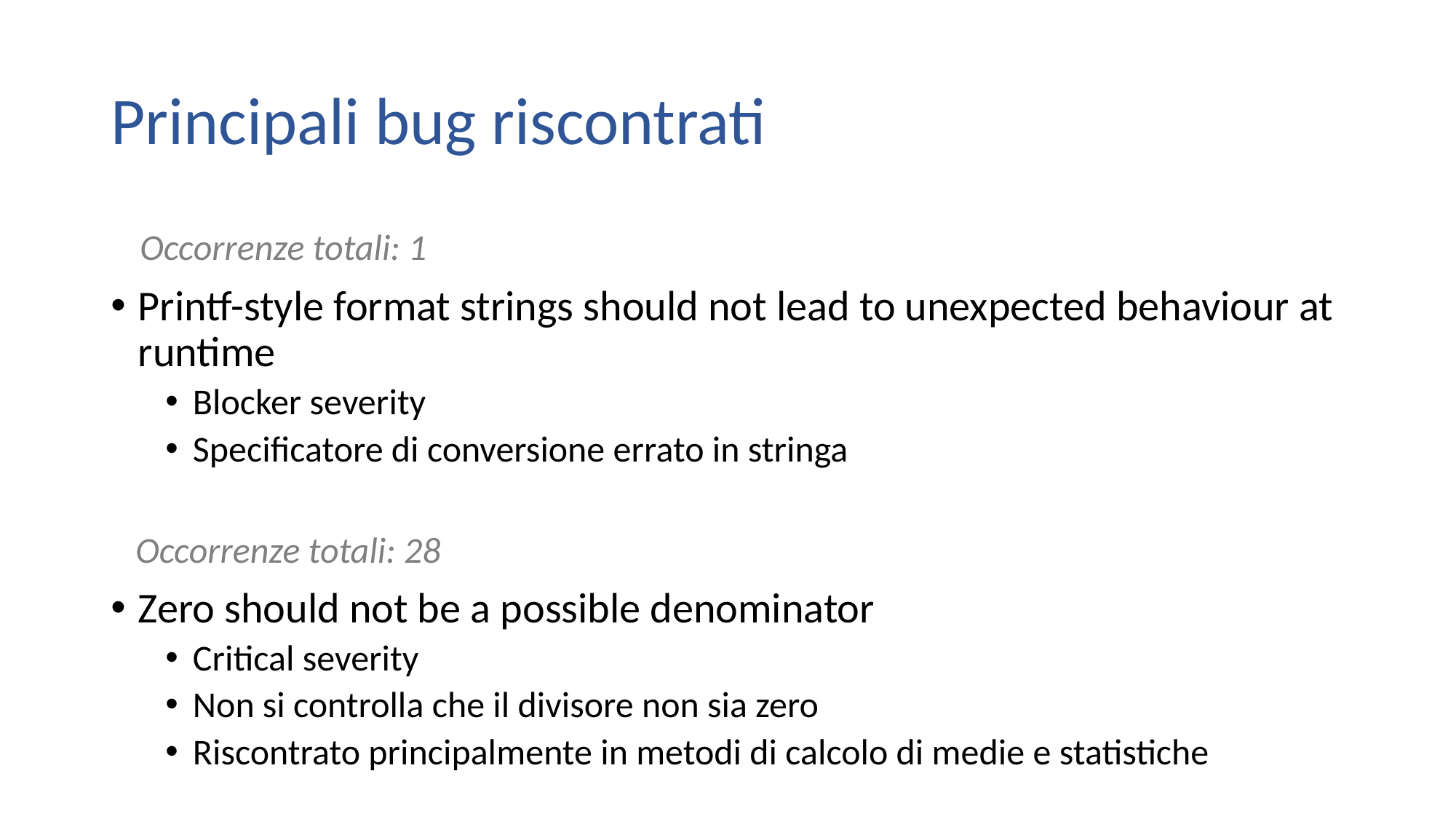

# Principali bug riscontrati
   Occorrenze totali: 1
Printf-style format strings should not lead to unexpected behaviour at runtime
Blocker severity
Specificatore di conversione errato in stringa

   Occorrenze totali: 28
Zero should not be a possible denominator
Critical severity
Non si controlla che il divisore non sia zero
Riscontrato principalmente in metodi di calcolo di medie e statistiche